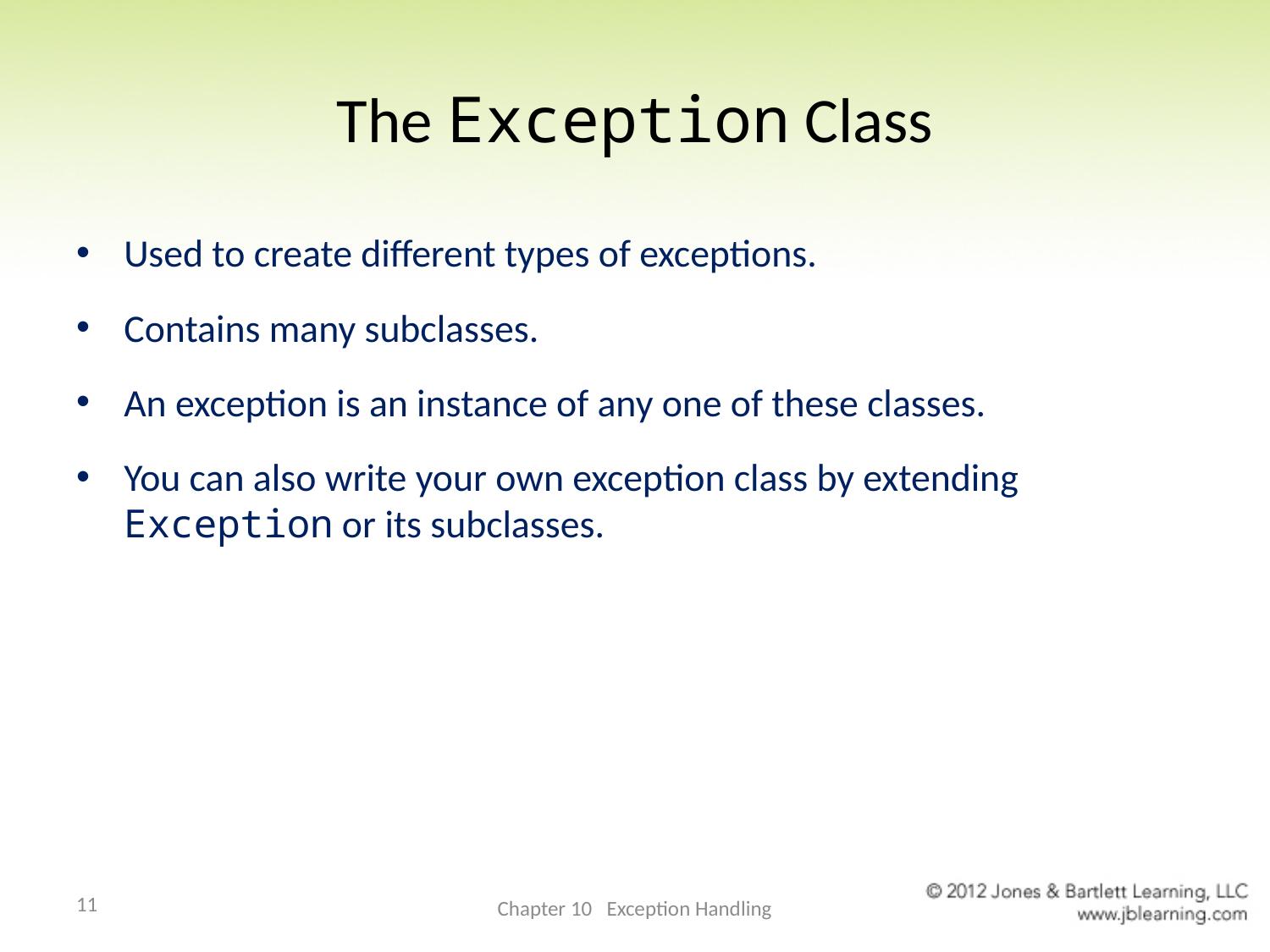

# The Exception Class
Used to create different types of exceptions.
Contains many subclasses.
An exception is an instance of any one of these classes.
You can also write your own exception class by extending Exception or its subclasses.
11
Chapter 10   Exception Handling